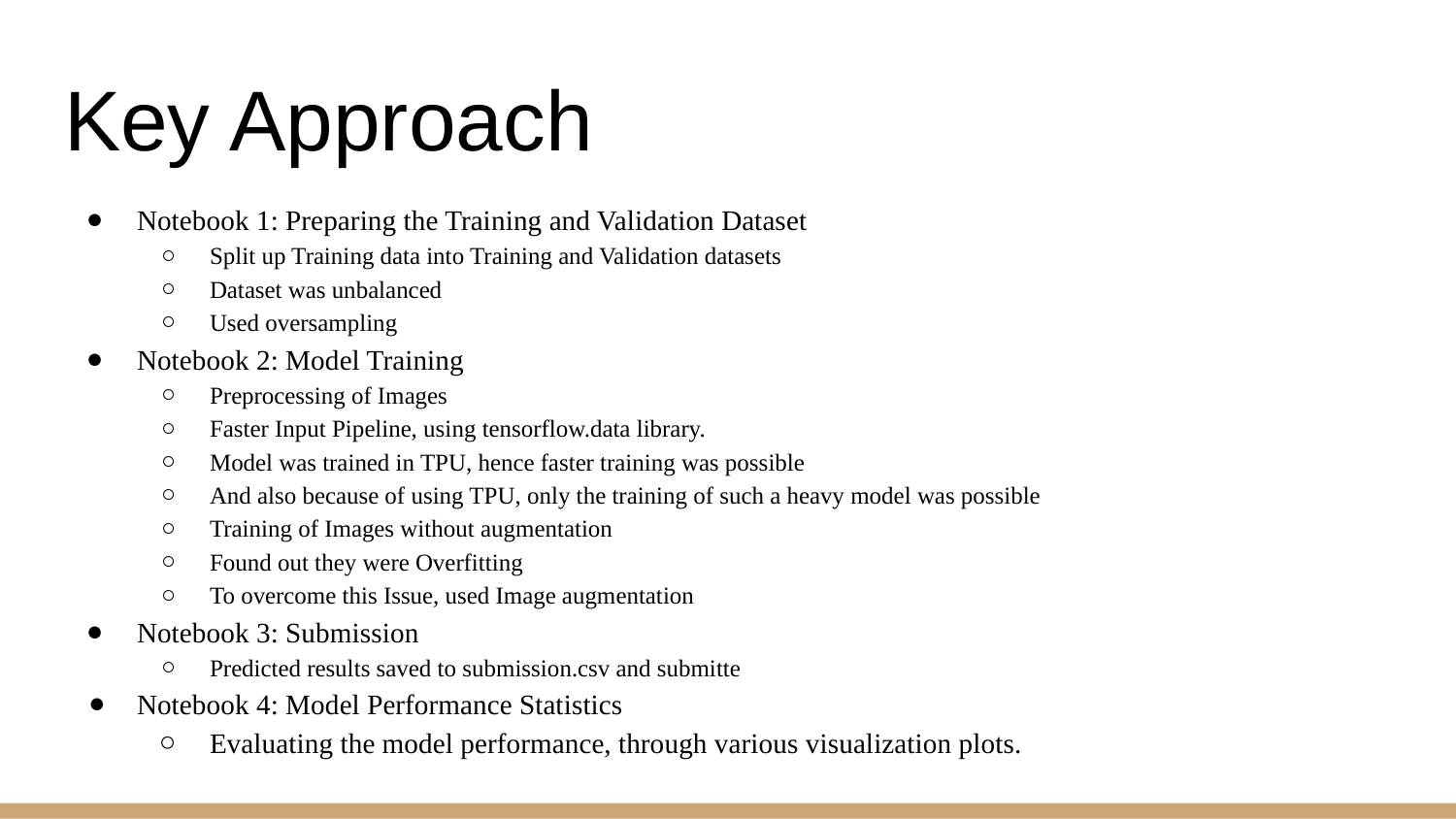

# Key Approach
Notebook 1: Preparing the Training and Validation Dataset
Split up Training data into Training and Validation datasets
Dataset was unbalanced
Used oversampling
Notebook 2: Model Training
Preprocessing of Images
Faster Input Pipeline, using tensorflow.data library.
Model was trained in TPU, hence faster training was possible
And also because of using TPU, only the training of such a heavy model was possible
Training of Images without augmentation
Found out they were Overfitting
To overcome this Issue, used Image augmentation
Notebook 3: Submission
Predicted results saved to submission.csv and submitte
Notebook 4: Model Performance Statistics
Evaluating the model performance, through various visualization plots.